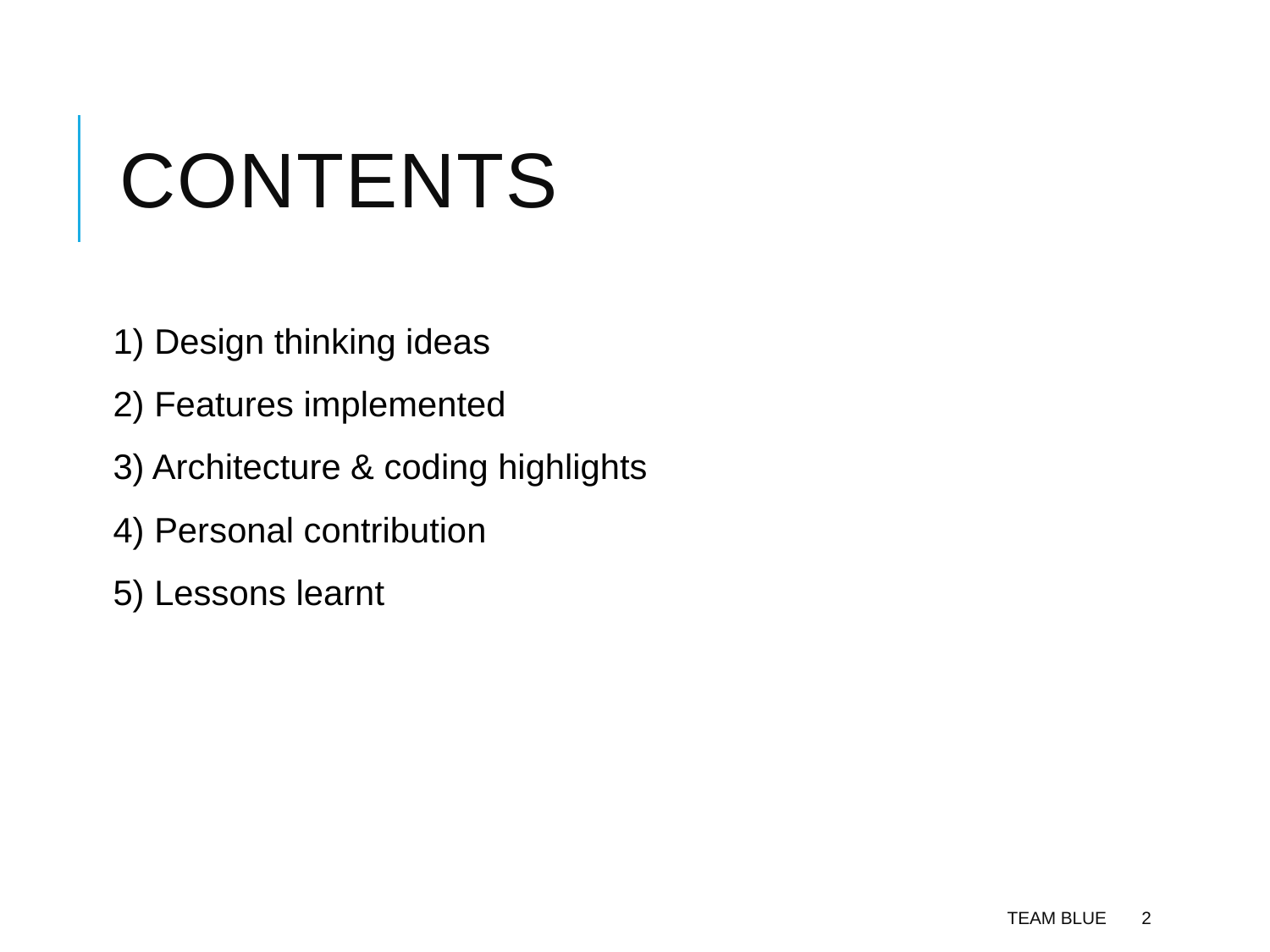

# Contents
1) Design thinking ideas
2) Features implemented
3) Architecture & coding highlights
4) Personal contribution
5) Lessons learnt
Team Blue
2